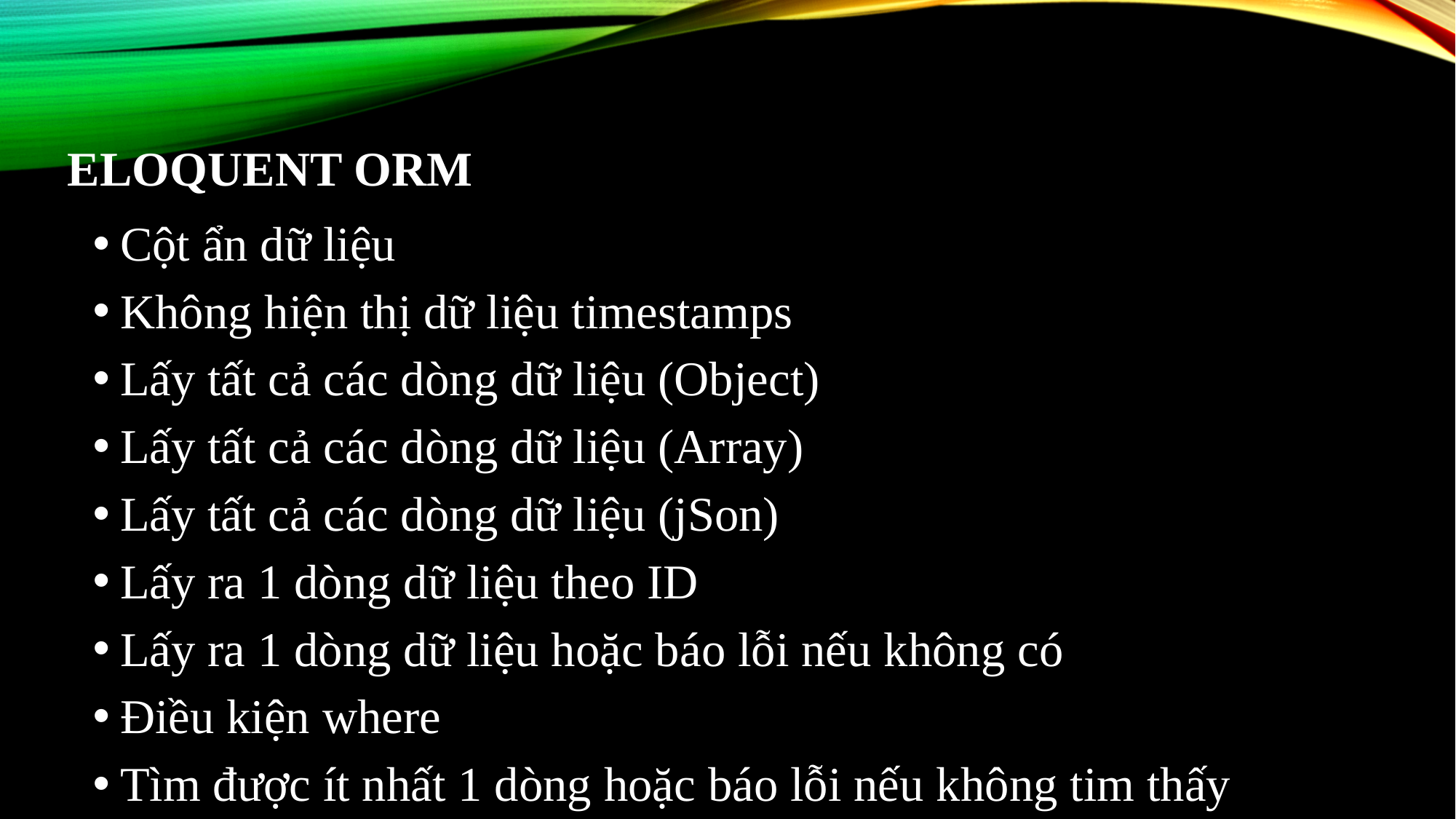

# ELOQUENT ORM
Cột ẩn dữ liệu
Không hiện thị dữ liệu timestamps
Lấy tất cả các dòng dữ liệu (Object)
Lấy tất cả các dòng dữ liệu (Array)
Lấy tất cả các dòng dữ liệu (jSon)
Lấy ra 1 dòng dữ liệu theo ID
Lấy ra 1 dòng dữ liệu hoặc báo lỗi nếu không có
Điều kiện where
Tìm được ít nhất 1 dòng hoặc báo lỗi nếu không tim thấy